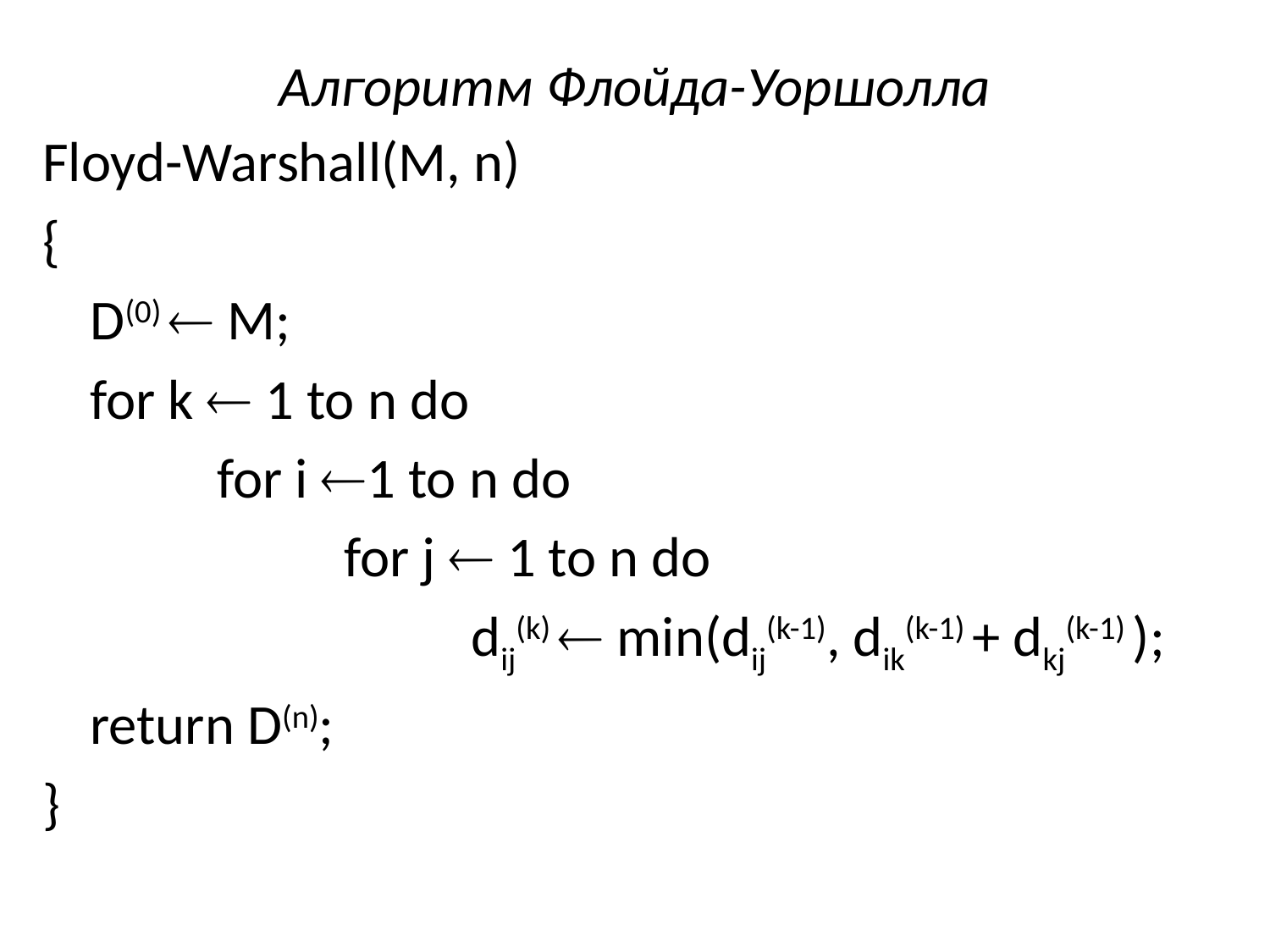

# Алгоритм Флойда-Уоршолла
Floyd-Warshall(M, n)
{
	D(0) ← M;
	for k ← 1 to n do
 		for i ←1 to n do
			for j ← 1 to n do
				dij(k) ← min(dij(k-1), dik(k-1) + dkj(k-1) );
	return D(n);
}